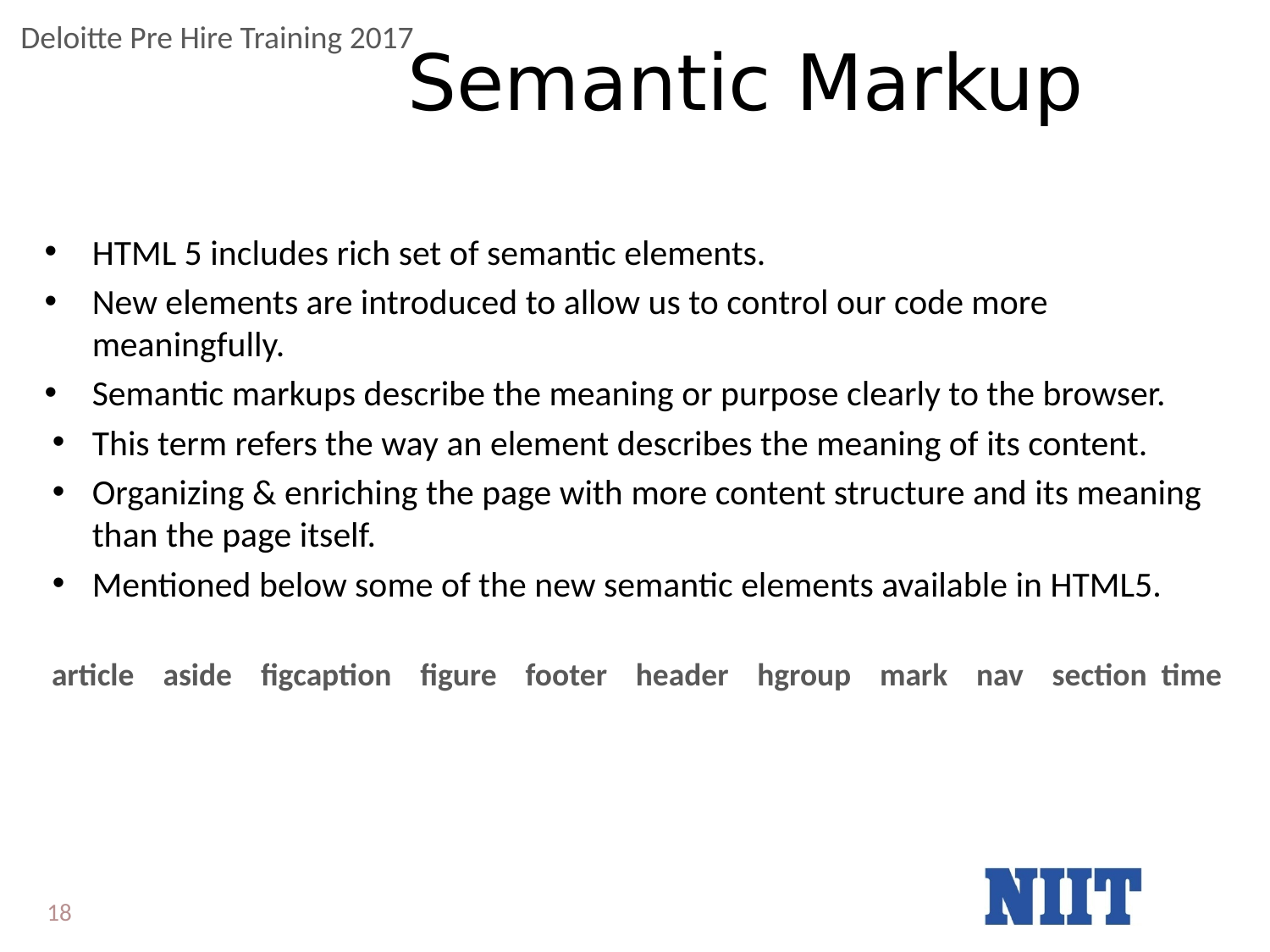

# Semantic Markup
HTML 5 includes rich set of semantic elements.
New elements are introduced to allow us to control our code more meaningfully.
Semantic markups describe the meaning or purpose clearly to the browser.
This term refers the way an element describes the meaning of its content.
Organizing & enriching the page with more content structure and its meaning than the page itself.
Mentioned below some of the new semantic elements available in HTML5.

 article    aside    figcaption    figure    footer    header    hgroup    mark    nav    section  time

18